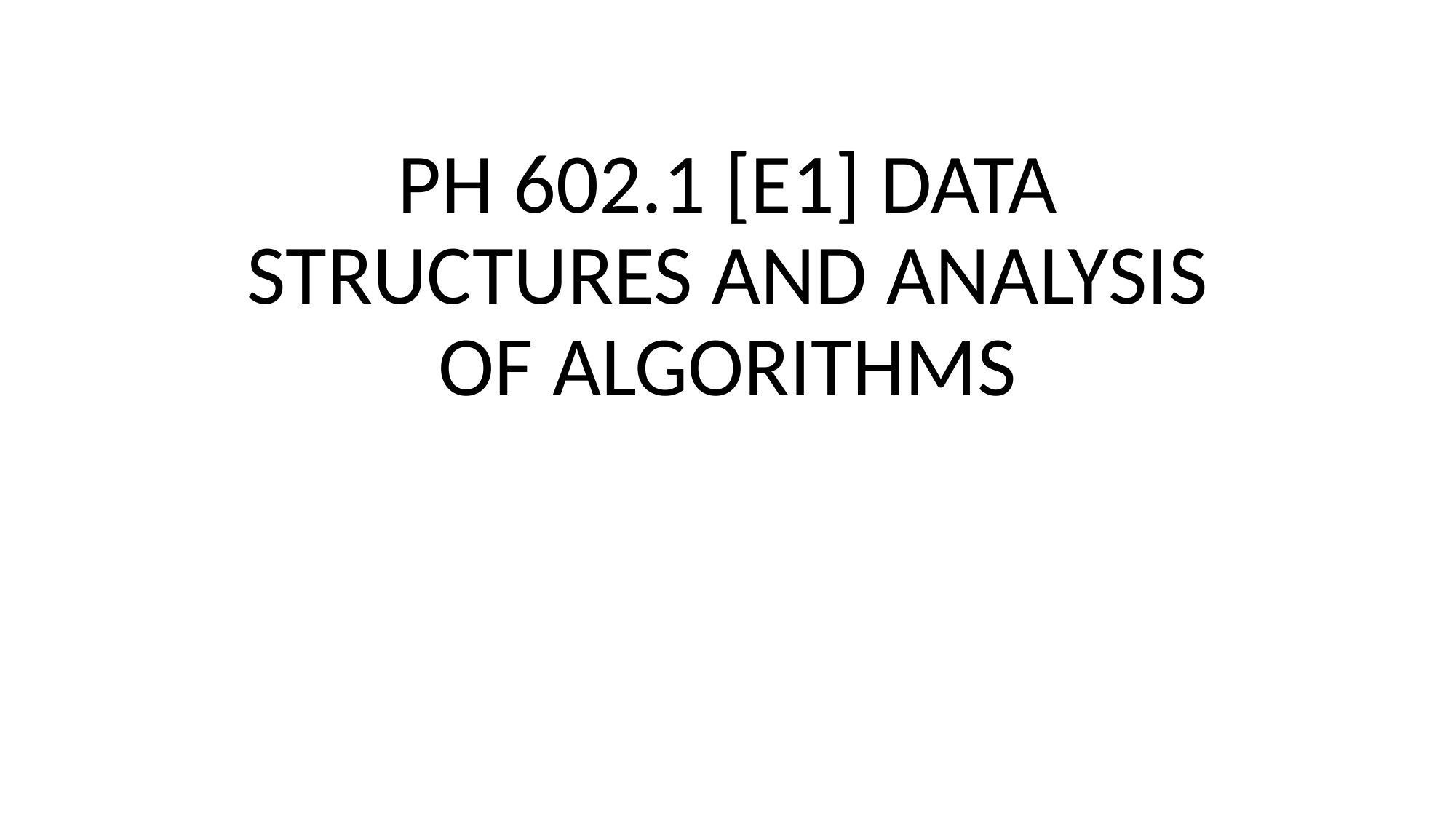

# PH 602.1 [E1] DATA STRUCTURES AND ANALYSIS OF ALGORITHMS